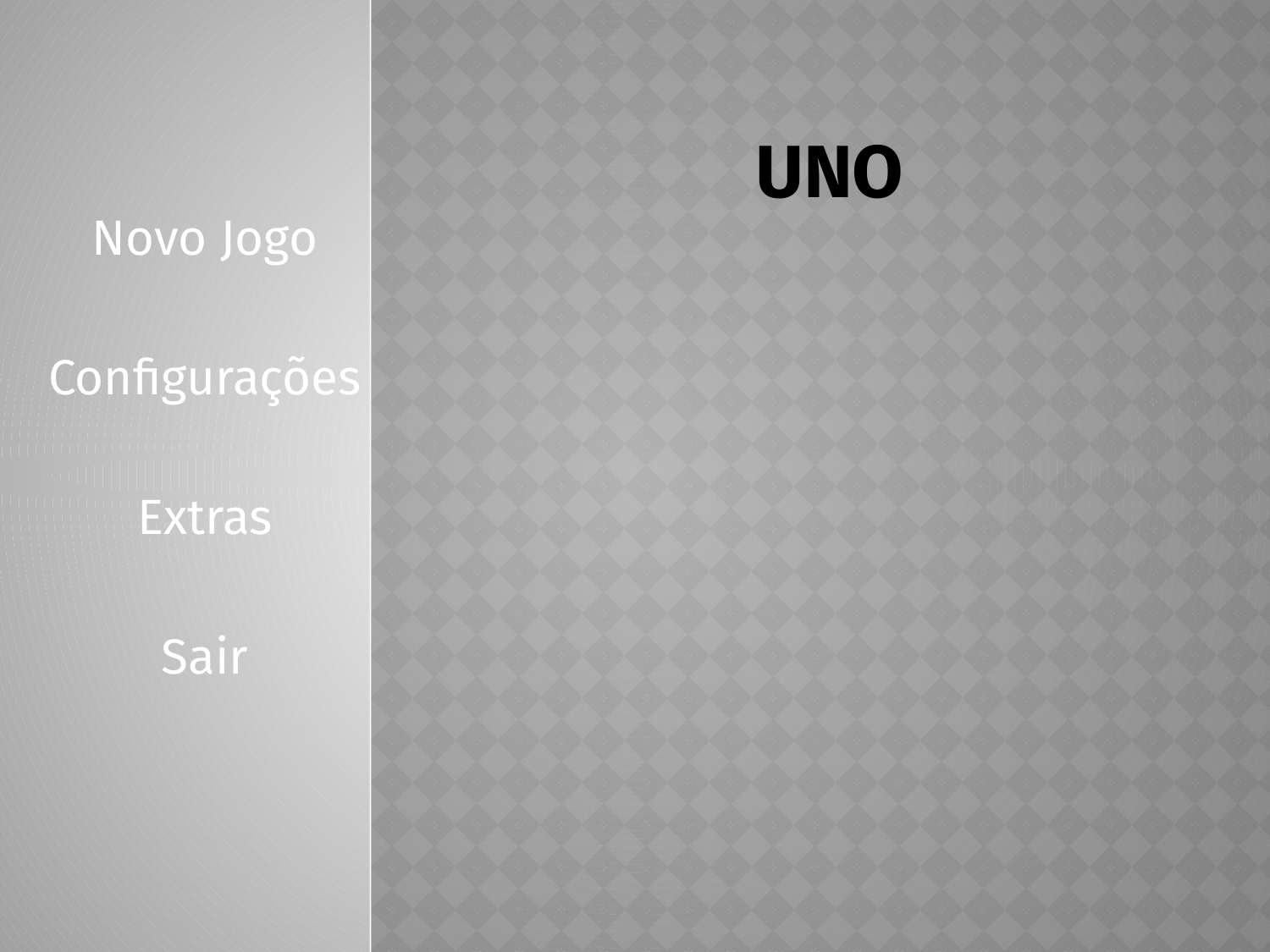

# UNO
Novo Jogo

Configurações

Extras

Sair